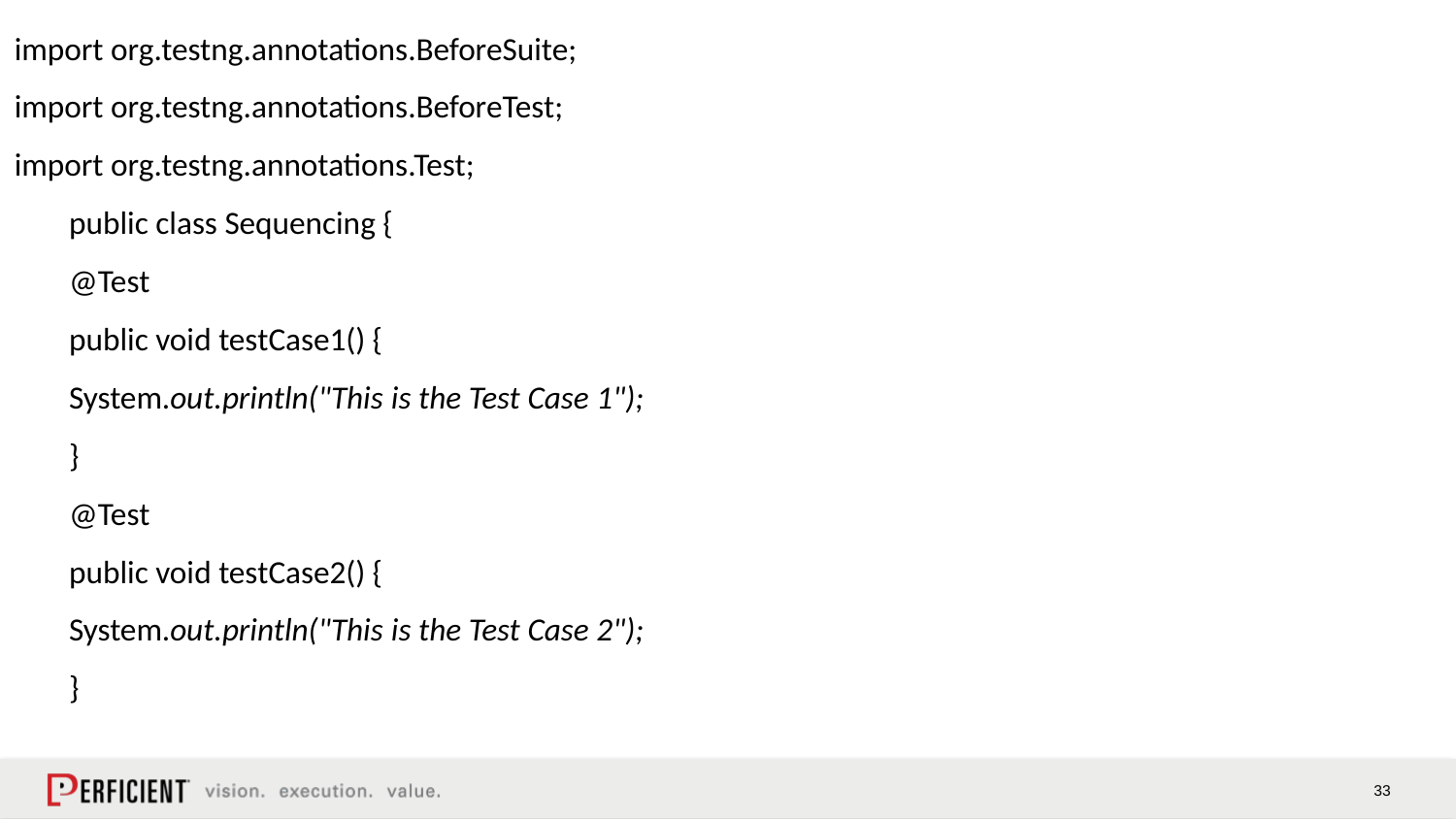

#
import org.testng.annotations.BeforeSuite;
import org.testng.annotations.BeforeTest;
import org.testng.annotations.Test;
public class Sequencing {
@Test
public void testCase1() {
System.out.println("This is the Test Case 1");
}
@Test
public void testCase2() {
System.out.println("This is the Test Case 2");
}